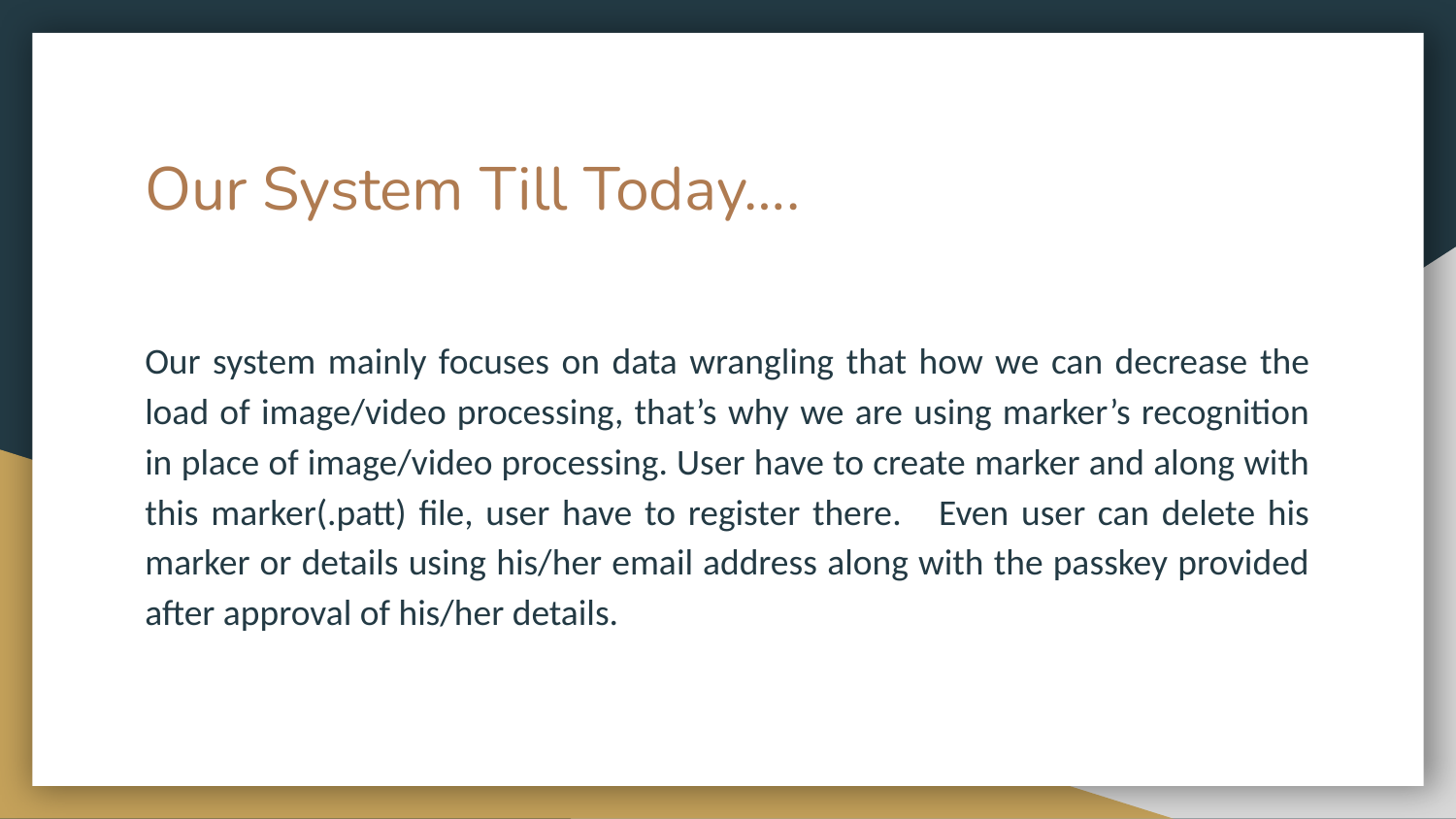

# Our System Till Today….
Our system mainly focuses on data wrangling that how we can decrease the load of image/video processing, that’s why we are using marker’s recognition in place of image/video processing. User have to create marker and along with this marker(.patt) file, user have to register there.   Even user can delete his marker or details using his/her email address along with the passkey provided after approval of his/her details.